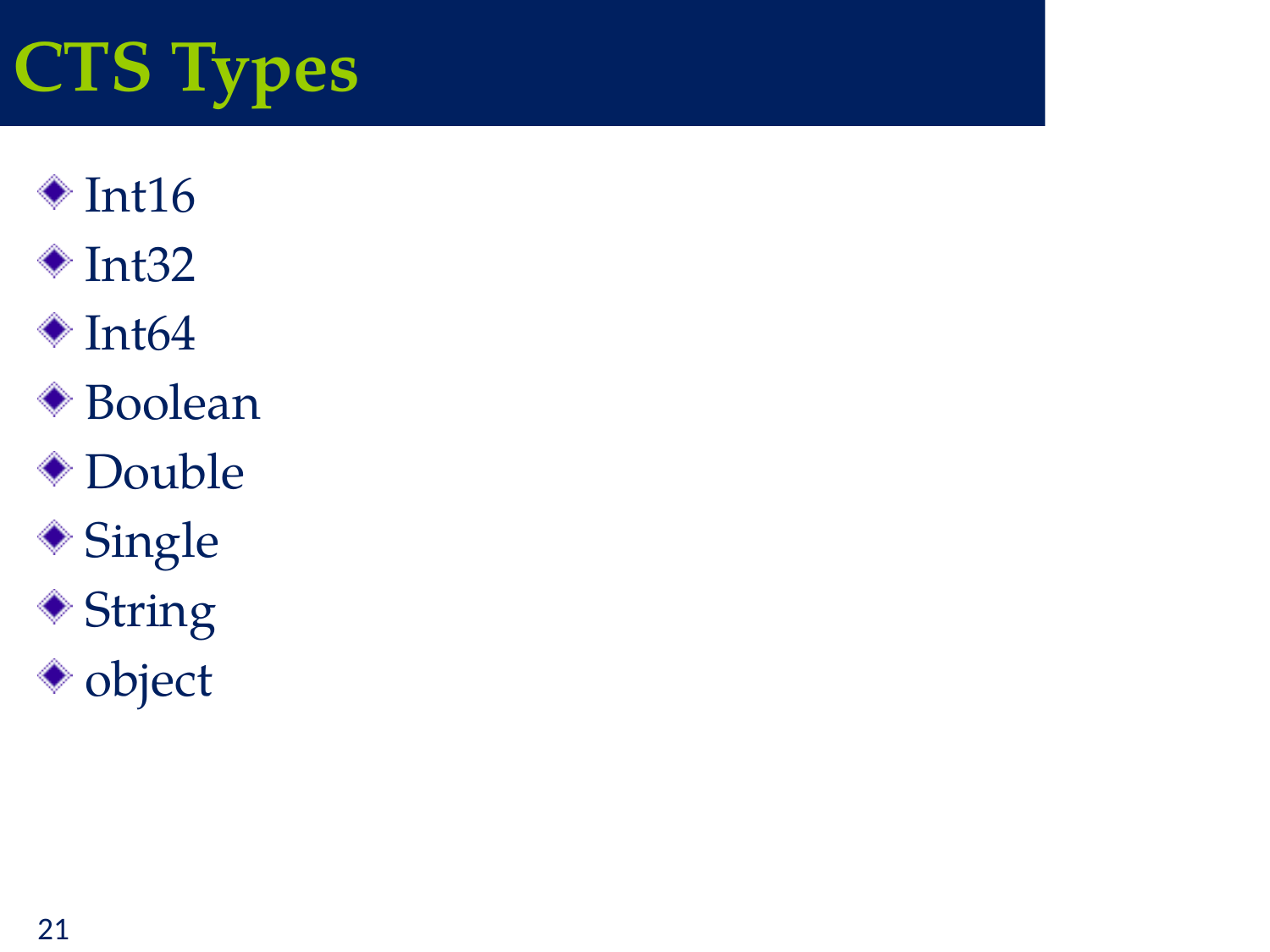

# CTS Types
Int16
Int32
Int64
Boolean
Double
Single
String
object

21